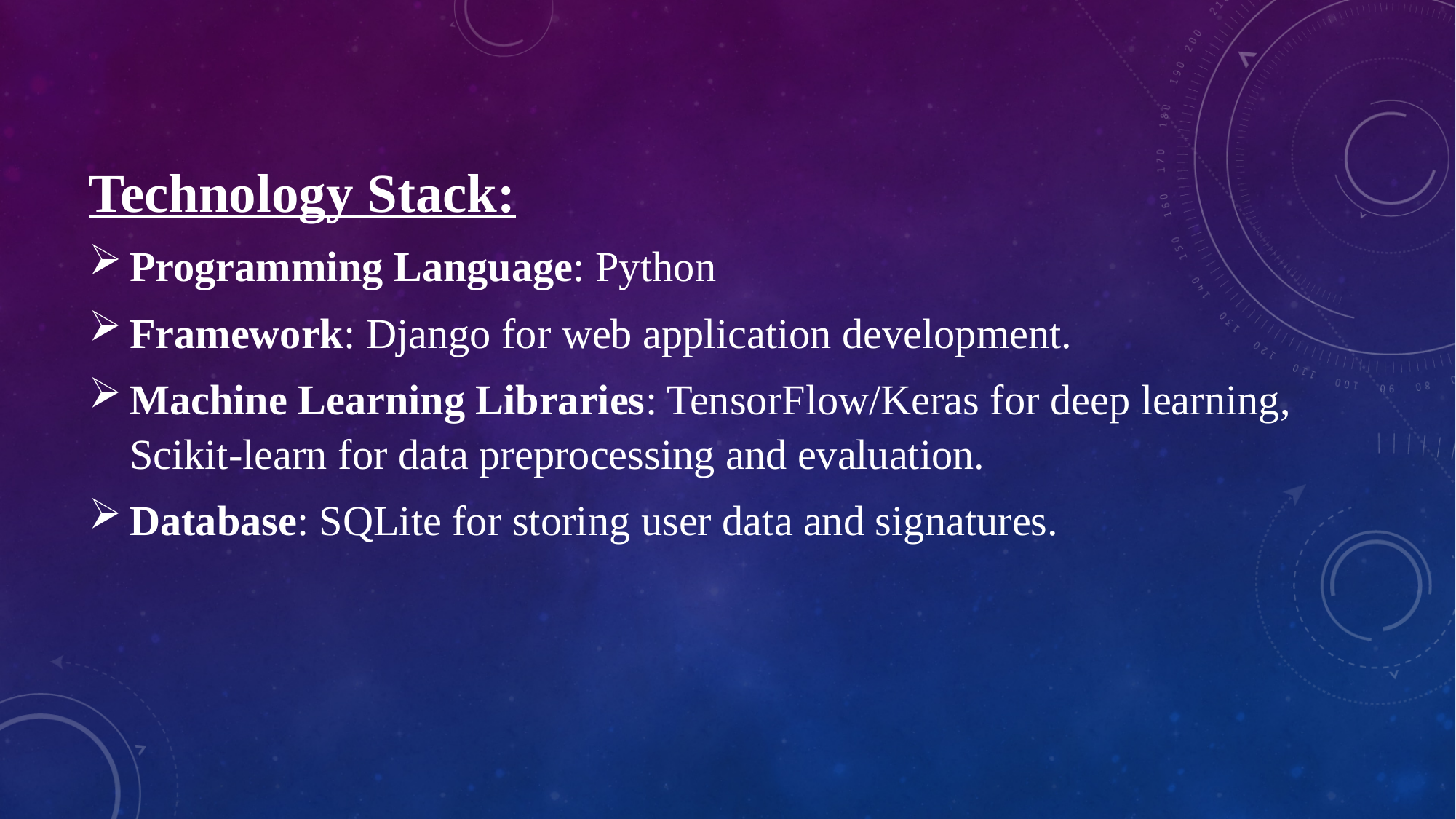

Technology Stack:
Programming Language: Python
Framework: Django for web application development.
Machine Learning Libraries: TensorFlow/Keras for deep learning, Scikit-learn for data preprocessing and evaluation.
Database: SQLite for storing user data and signatures.